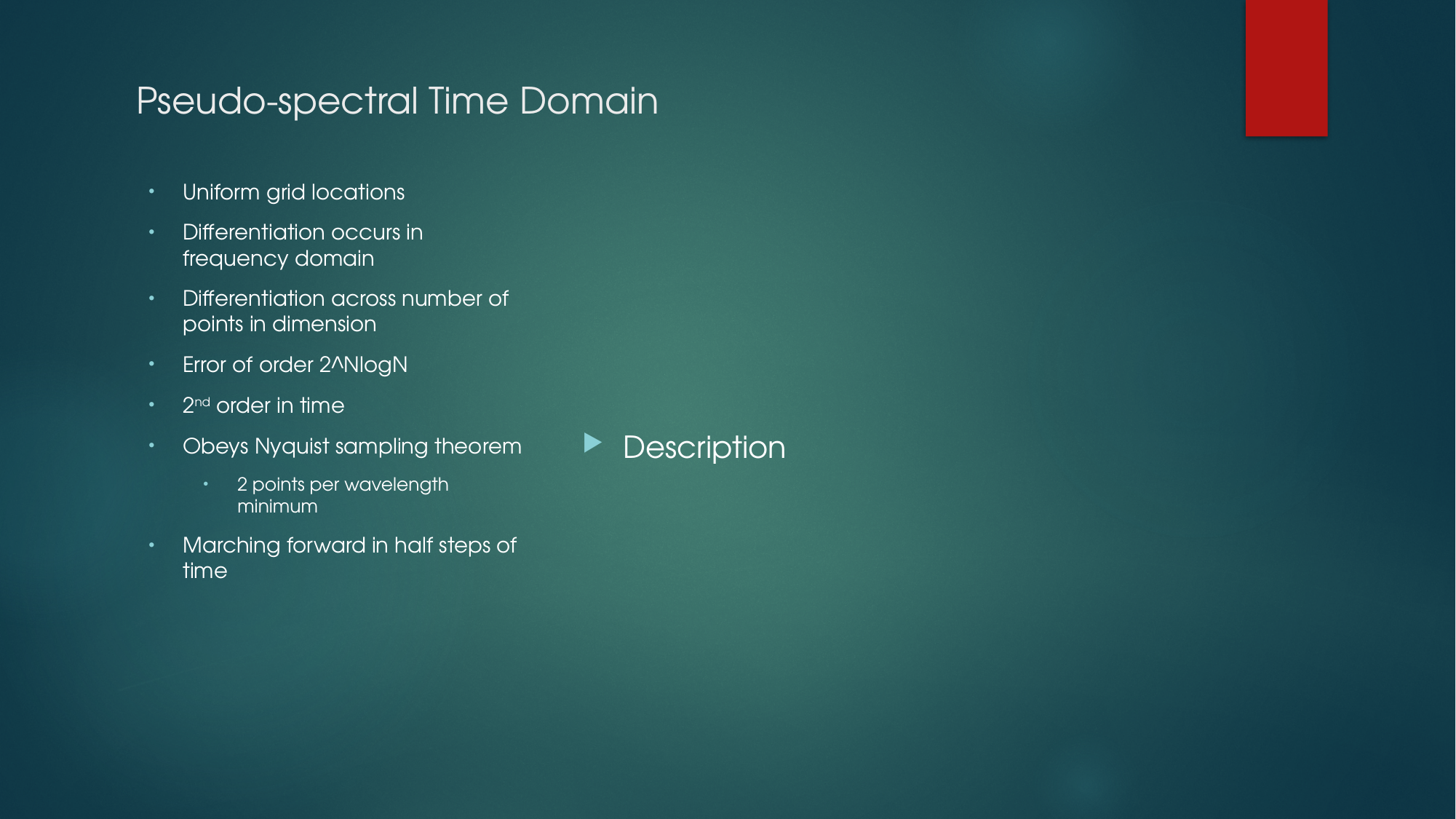

# Pseudo-spectral Time Domain
Uniform grid locations
Differentiation occurs in frequency domain
Differentiation across number of points in dimension
Error of order 2^NlogN
2nd order in time
Obeys Nyquist sampling theorem
2 points per wavelength minimum
Marching forward in half steps of time
Description